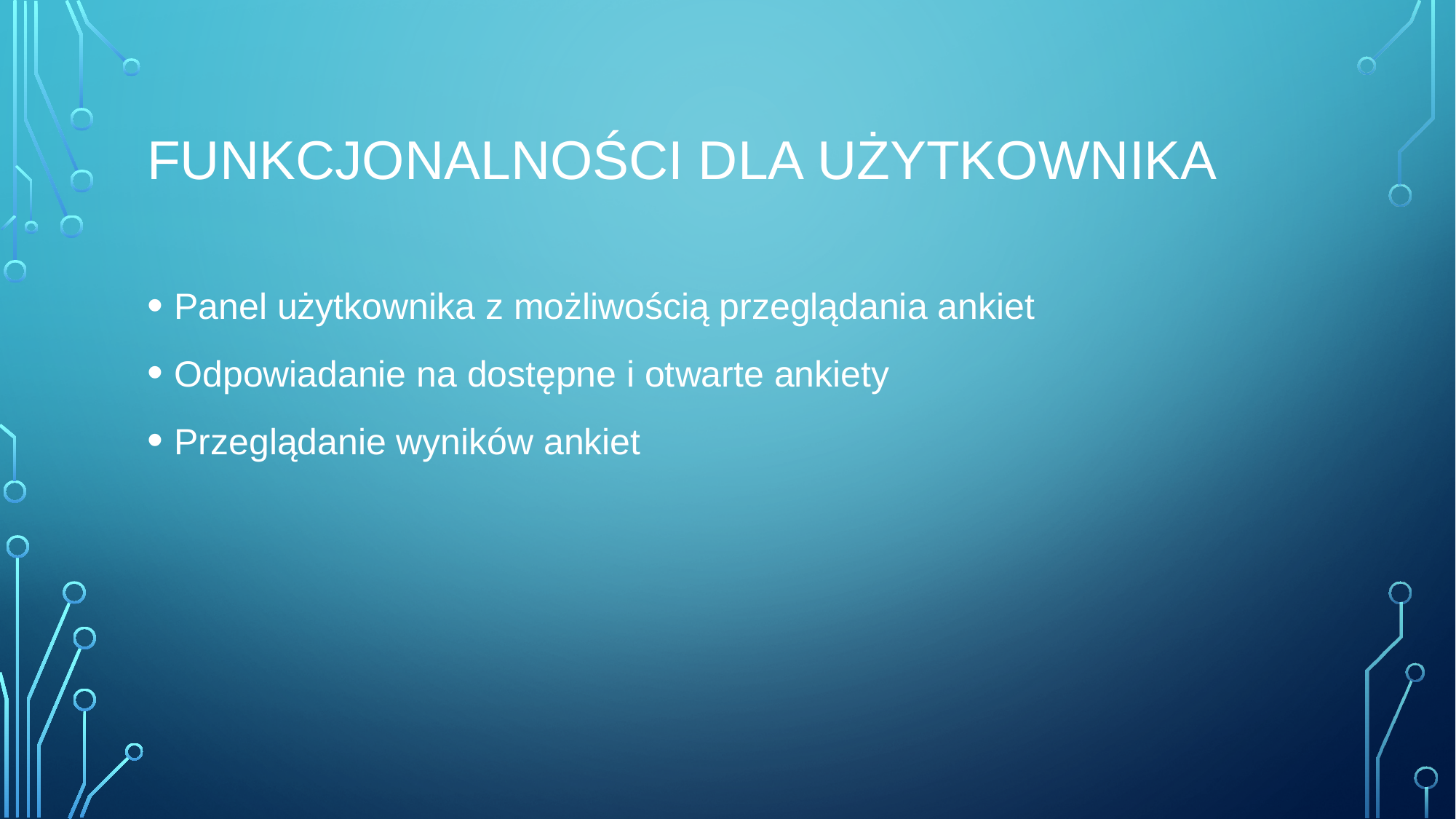

# Funkcjonalności dla Użytkownika
Panel użytkownika z możliwością przeglądania ankiet
Odpowiadanie na dostępne i otwarte ankiety
Przeglądanie wyników ankiet